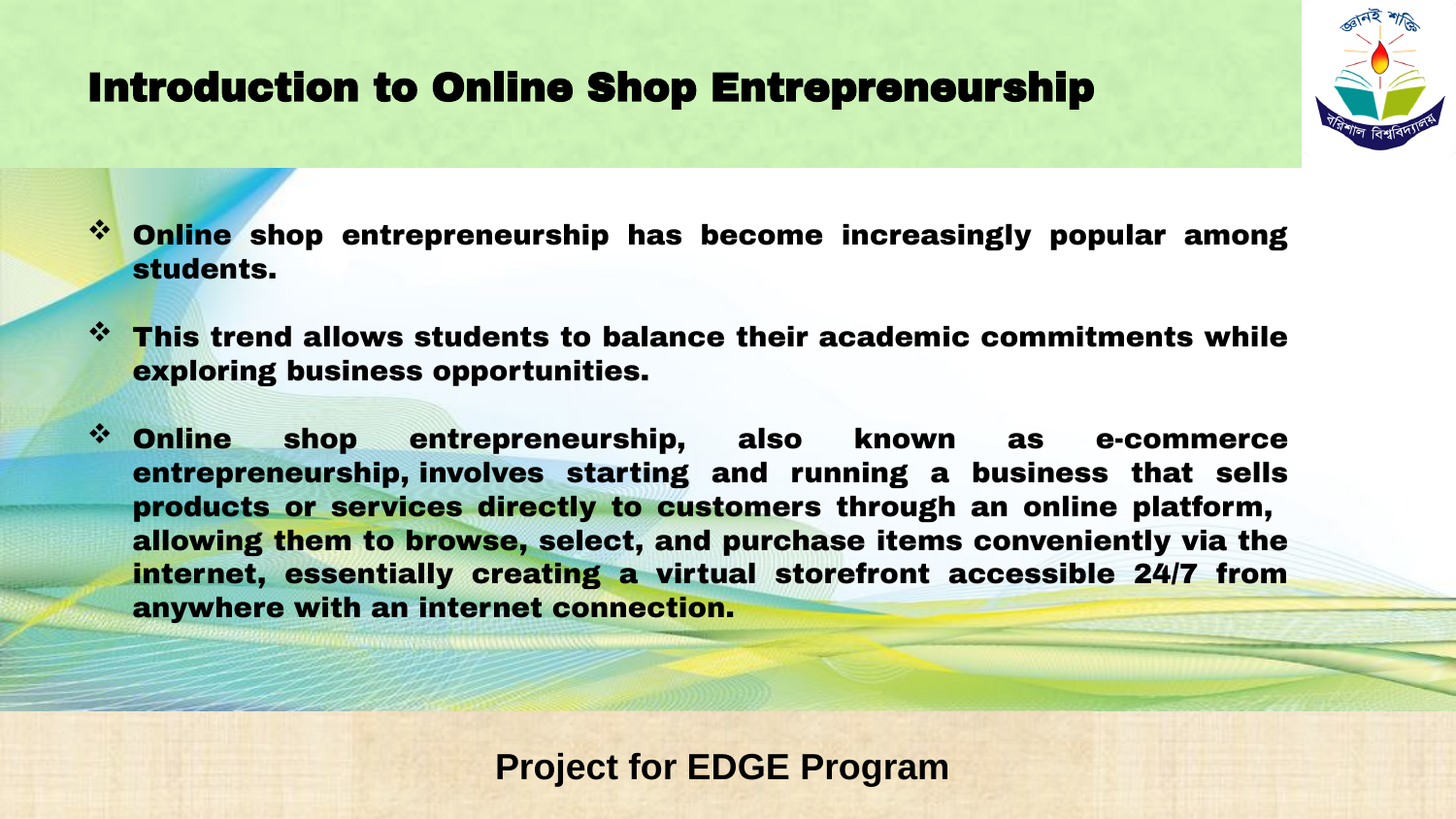

Introduction to Online Shop Entrepreneurship
Online shop entrepreneurship has become increasingly popular among students.

This trend allows students to balance their academic commitments while exploring business opportunities.

Online shop entrepreneurship, also known as e-commerce entrepreneurship, involves starting and running a business that sells products or services directly to customers through an online platform,  allowing them to browse, select, and purchase items conveniently via the internet, essentially creating a virtual storefront accessible 24/7 from anywhere with an internet connection.